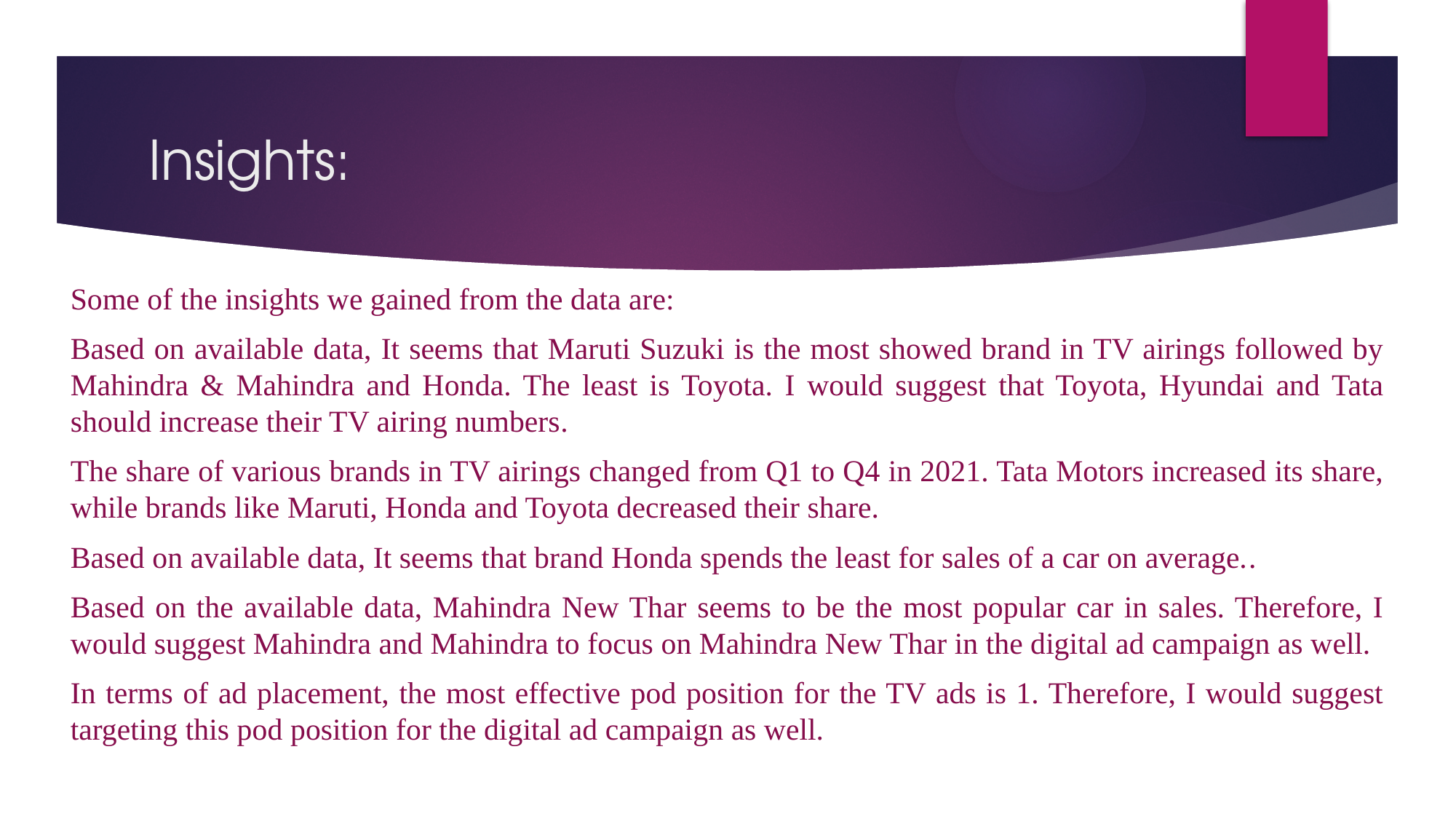

# Insights:
Some of the insights we gained from the data are:
Based on available data, It seems that Maruti Suzuki is the most showed brand in TV airings followed by Mahindra & Mahindra and Honda. The least is Toyota. I would suggest that Toyota, Hyundai and Tata should increase their TV airing numbers.
The share of various brands in TV airings changed from Q1 to Q4 in 2021. Tata Motors increased its share, while brands like Maruti, Honda and Toyota decreased their share.
Based on available data, It seems that brand Honda spends the least for sales of a car on average..
Based on the available data, Mahindra New Thar seems to be the most popular car in sales. Therefore, I would suggest Mahindra and Mahindra to focus on Mahindra New Thar in the digital ad campaign as well.
In terms of ad placement, the most effective pod position for the TV ads is 1. Therefore, I would suggest targeting this pod position for the digital ad campaign as well.